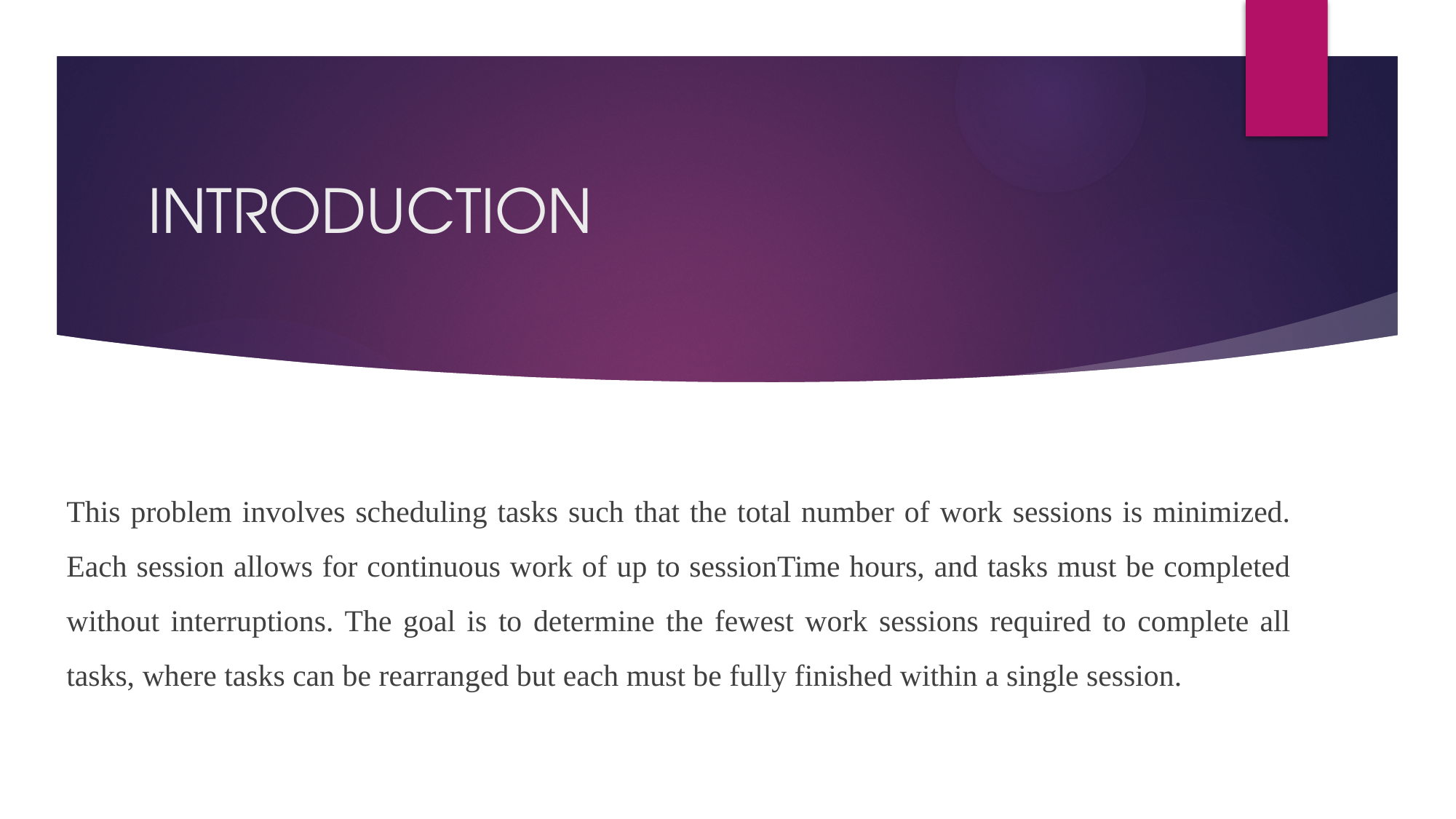

# INTRODUCTION
This problem involves scheduling tasks such that the total number of work sessions is minimized. Each session allows for continuous work of up to sessionTime hours, and tasks must be completed without interruptions. The goal is to determine the fewest work sessions required to complete all tasks, where tasks can be rearranged but each must be fully finished within a single session.